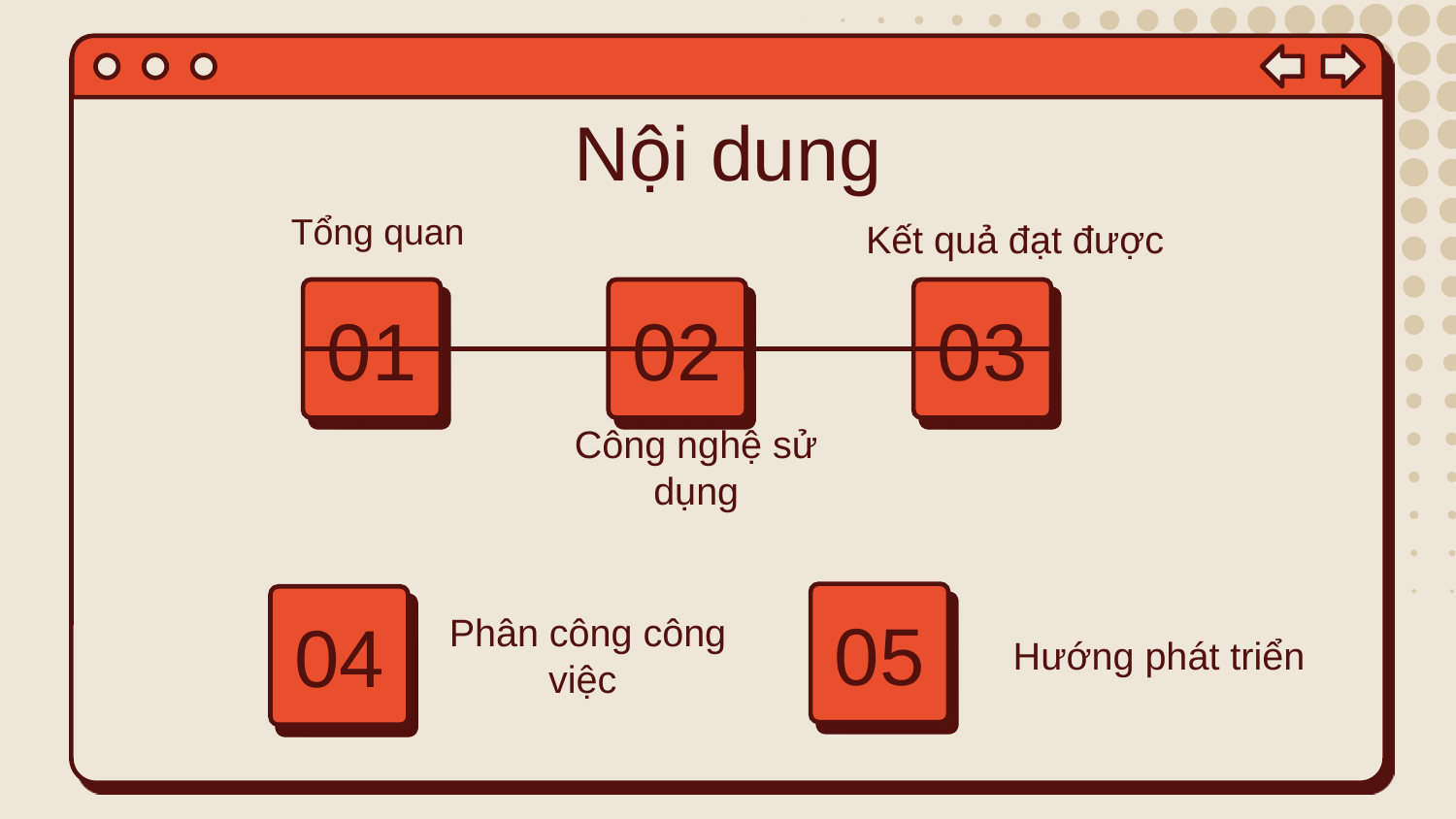

# Nội dung
Tổng quan
Kết quả đạt được
01
03
02

Công nghệ sử dụng
05
04
Phân công công việc
Hướng phát triển